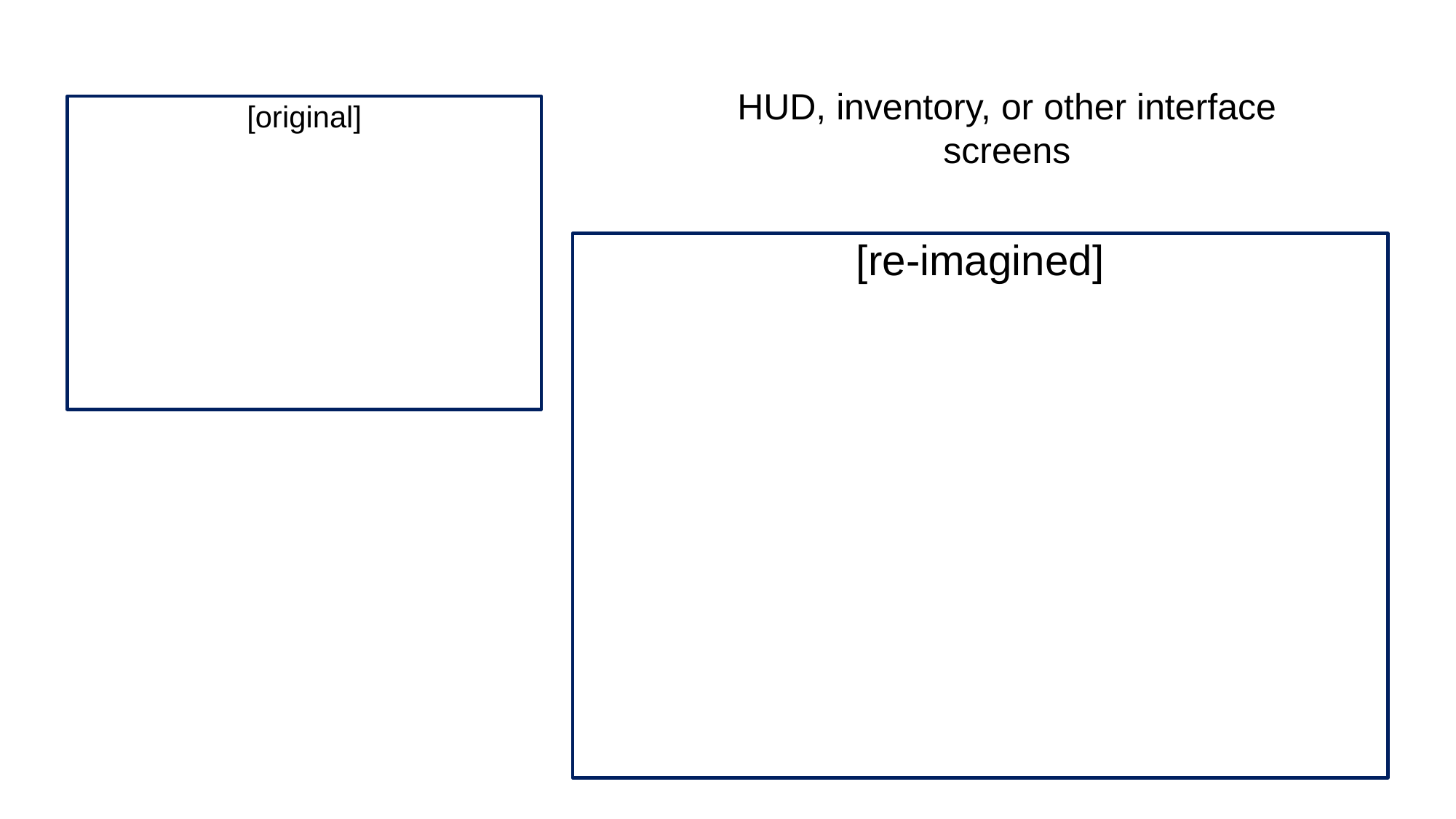

HUD, inventory, or other interface screens
[original]
[re-imagined]